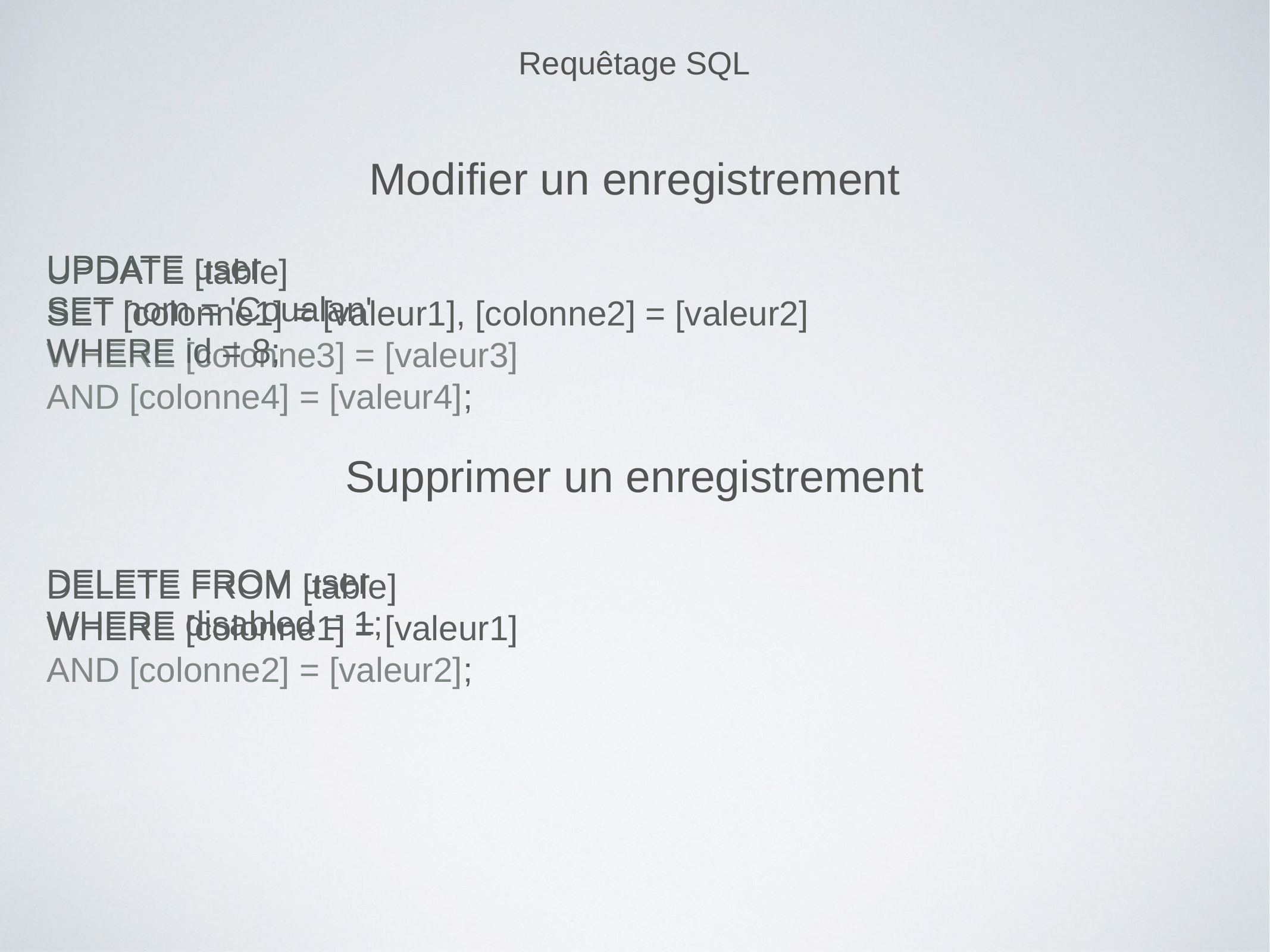

Requêtage SQL
Modifier un enregistrement
UPDATE [table]
SET [colonne1] = [valeur1], [colonne2] = [valeur2]
WHERE [colonne3] = [valeur3]
AND [colonne4] = [valeur4];
UPDATE user
SET nom = 'Coualan'
WHERE id = 8;
Supprimer un enregistrement
DELETE FROM [table]
WHERE [colonne1] = [valeur1]
AND [colonne2] = [valeur2];
DELETE FROM user
WHERE disabled = 1;